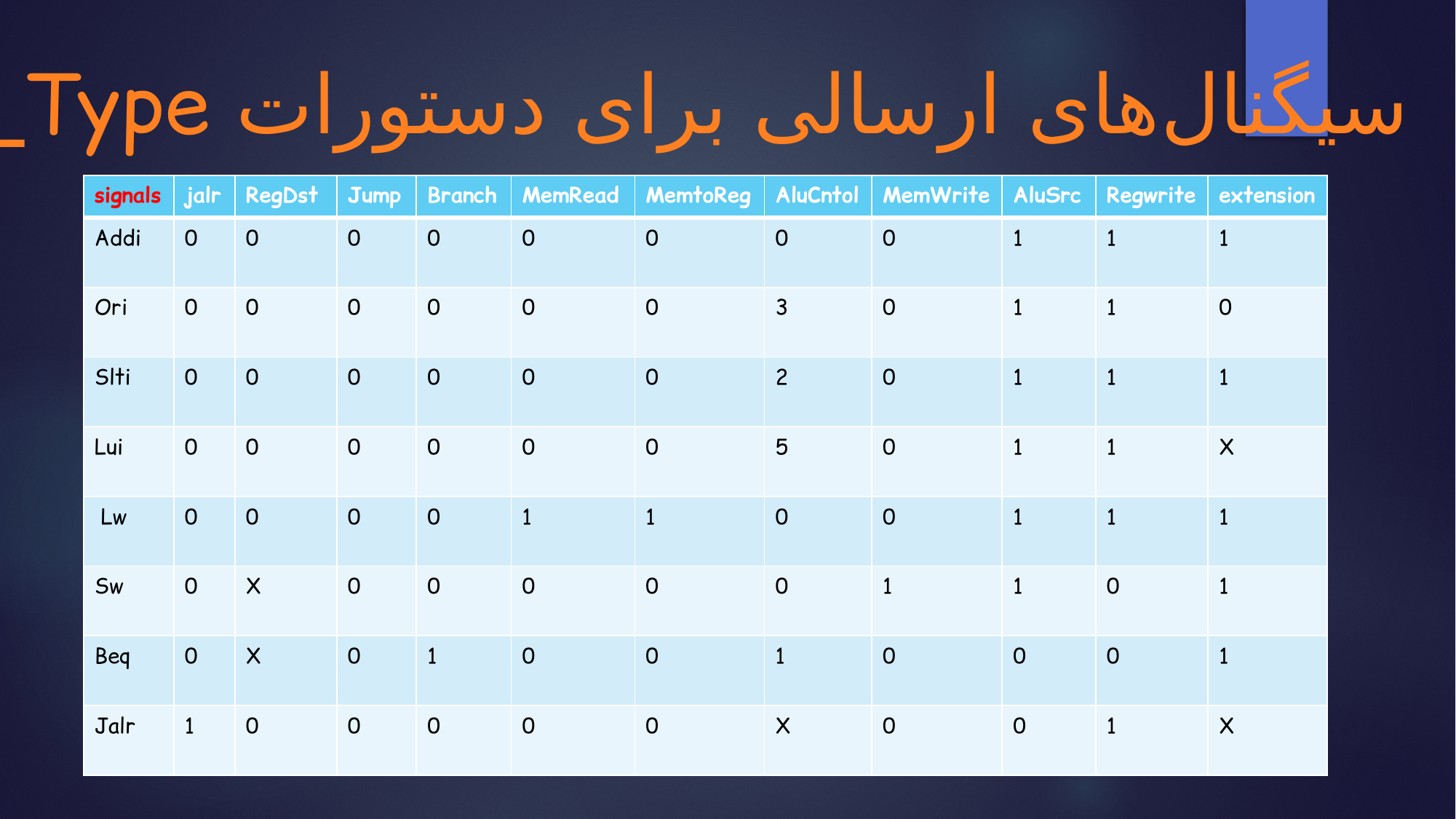

سیگنال‌های ارسالی برای دستورات I_Type
| signals | jalr | RegDst | Jump | Branch | MemRead | MemtoReg | AluCntol | MemWrite | AluSrc | Regwrite | extension |
| --- | --- | --- | --- | --- | --- | --- | --- | --- | --- | --- | --- |
| Addi | 0 | 0 | 0 | 0 | 0 | 0 | 0 | 0 | 1 | 1 | 1 |
| Ori | 0 | 0 | 0 | 0 | 0 | 0 | 3 | 0 | 1 | 1 | 0 |
| Slti | 0 | 0 | 0 | 0 | 0 | 0 | 2 | 0 | 1 | 1 | 1 |
| Lui | 0 | 0 | 0 | 0 | 0 | 0 | 5 | 0 | 1 | 1 | X |
| Lw | 0 | 0 | 0 | 0 | 1 | 1 | 0 | 0 | 1 | 1 | 1 |
| Sw | 0 | X | 0 | 0 | 0 | 0 | 0 | 1 | 1 | 0 | 1 |
| Beq | 0 | X | 0 | 1 | 0 | 0 | 1 | 0 | 0 | 0 | 1 |
| Jalr | 1 | 0 | 0 | 0 | 0 | 0 | X | 0 | 0 | 1 | X |